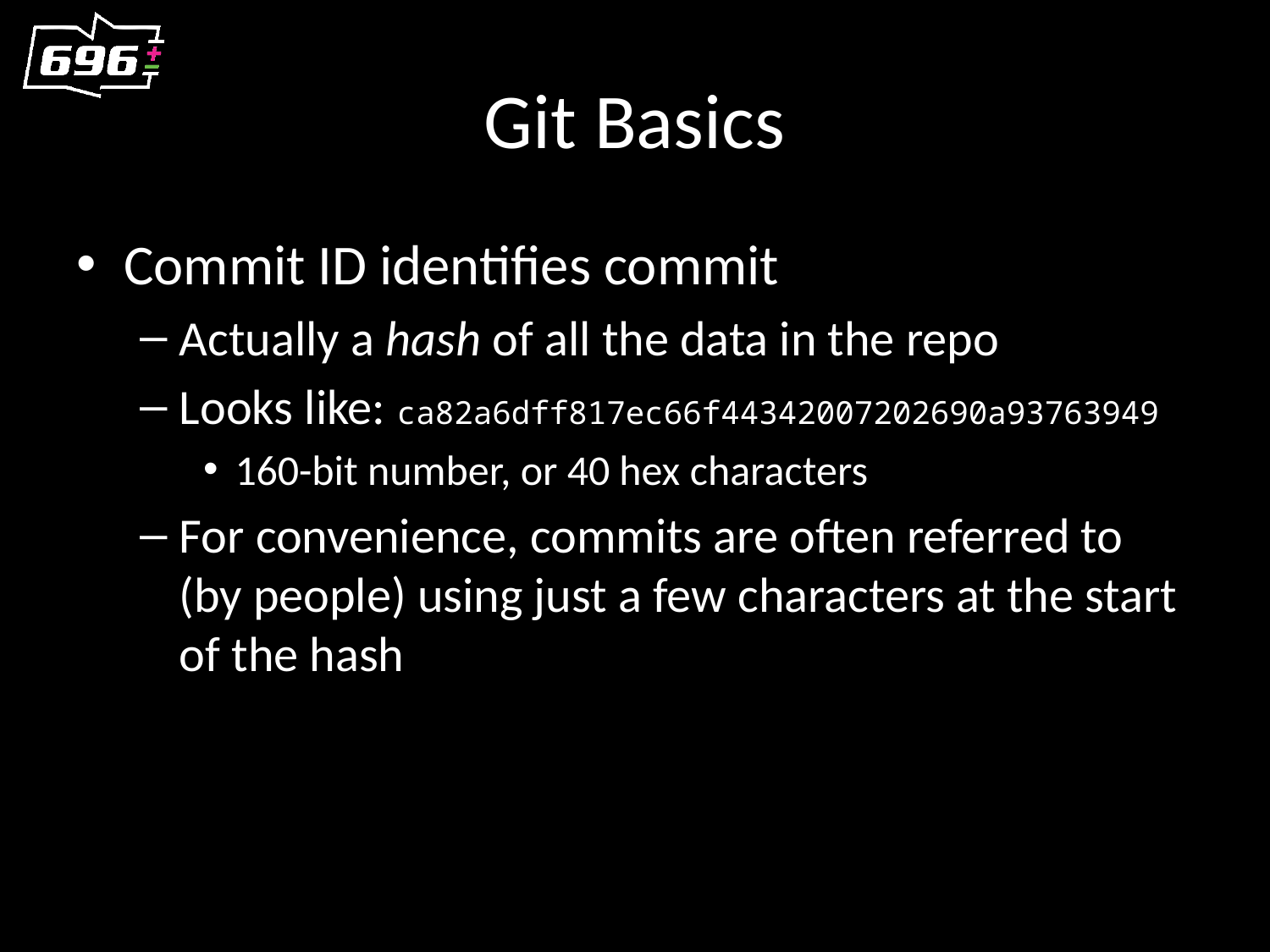

# Git Basics
Commit ID identifies commit
Actually a hash of all the data in the repo
Looks like: ca82a6dff817ec66f44342007202690a93763949
160-bit number, or 40 hex characters
For convenience, commits are often referred to (by people) using just a few characters at the start of the hash